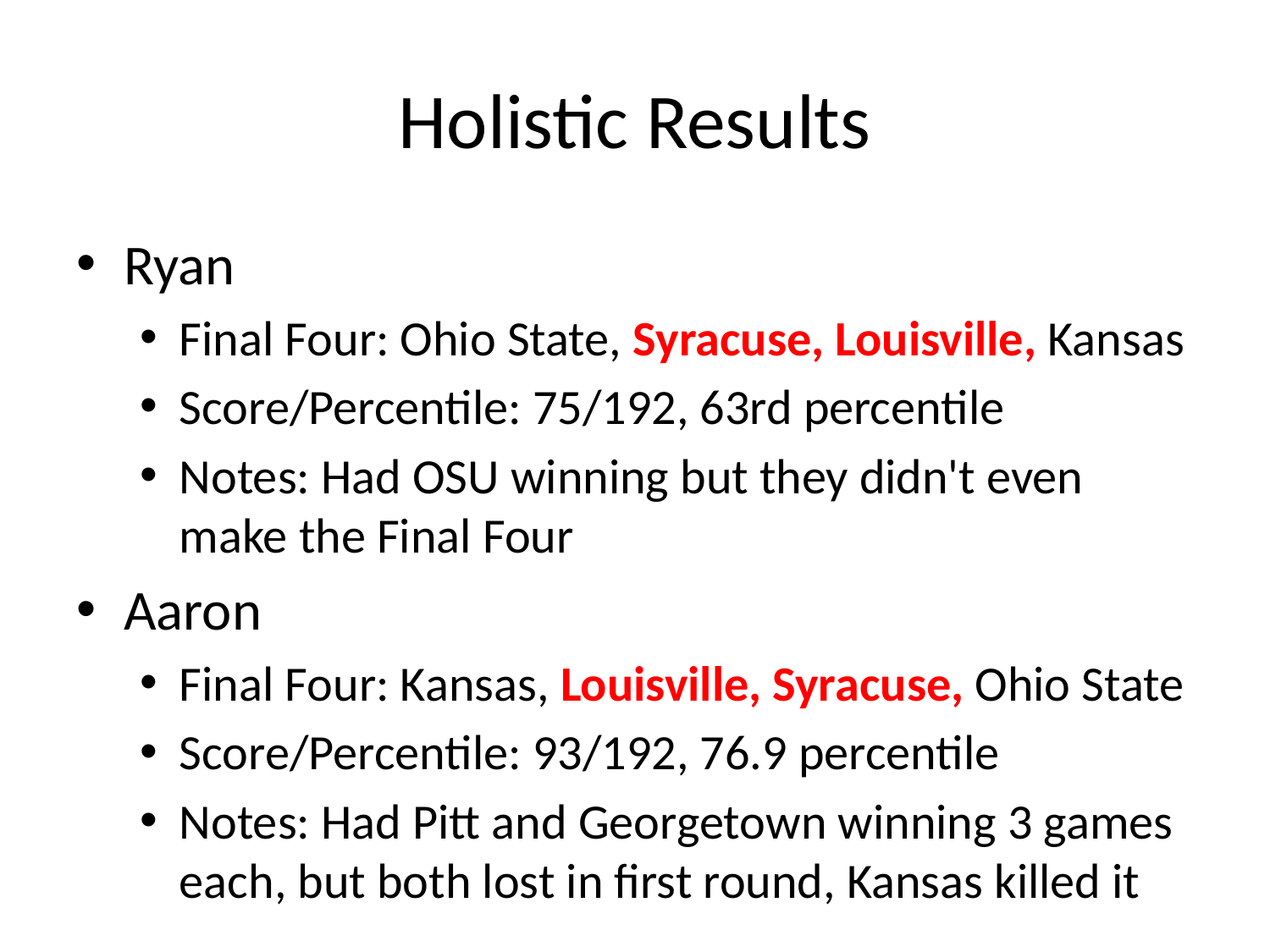

# Holistic Results
Ryan
Final Four: Ohio State, Syracuse, Louisville, Kansas
Score/Percentile: 75/192, 63rd percentile
Notes: Had OSU winning but they didn't even make the Final Four
Aaron
Final Four: Kansas, Louisville, Syracuse, Ohio State
Score/Percentile: 93/192, 76.9 percentile
Notes: Had Pitt and Georgetown winning 3 games each, but both lost in first round, Kansas killed it